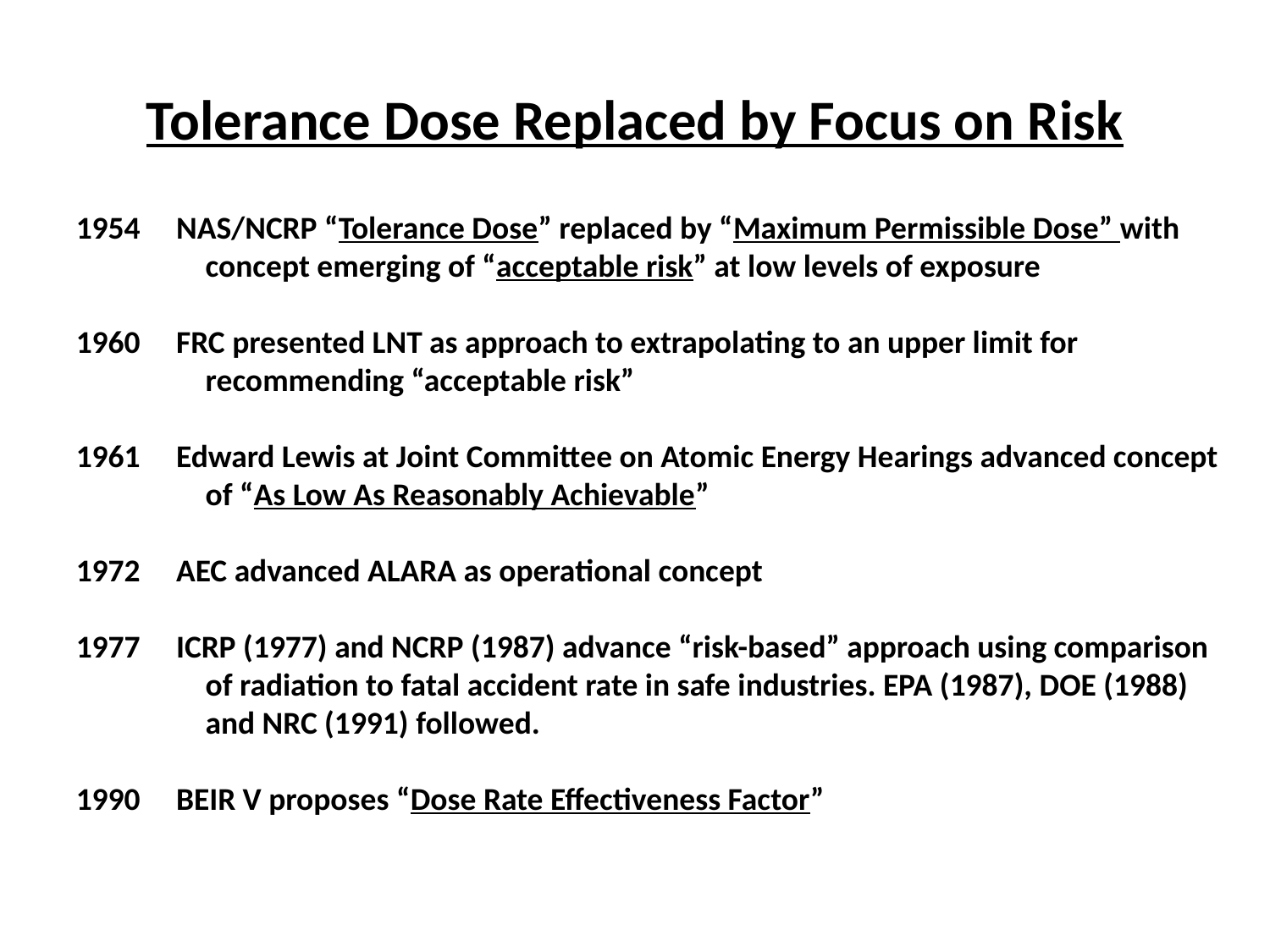

# Tolerance Dose Replaced by Focus on Risk
     NAS/NCRP “Tolerance Dose” replaced by “Maximum Permissible Dose” with
                  concept emerging of “acceptable risk” at low levels of exposure

     FRC presented LNT as approach to extrapolating to an upper limit for
                  recommending “acceptable risk”

     Edward Lewis at Joint Committee on Atomic Energy Hearings advanced concept
                  of “As Low As Reasonably Achievable”

     AEC advanced ALARA as operational concept

     ICRP (1977) and NCRP (1987) advance “risk-based” approach using comparison
                  of radiation to fatal accident rate in safe industries. EPA (1987), DOE (1988)
                  and NRC (1991) followed.

1990     BEIR V proposes “Dose Rate Effectiveness Factor”